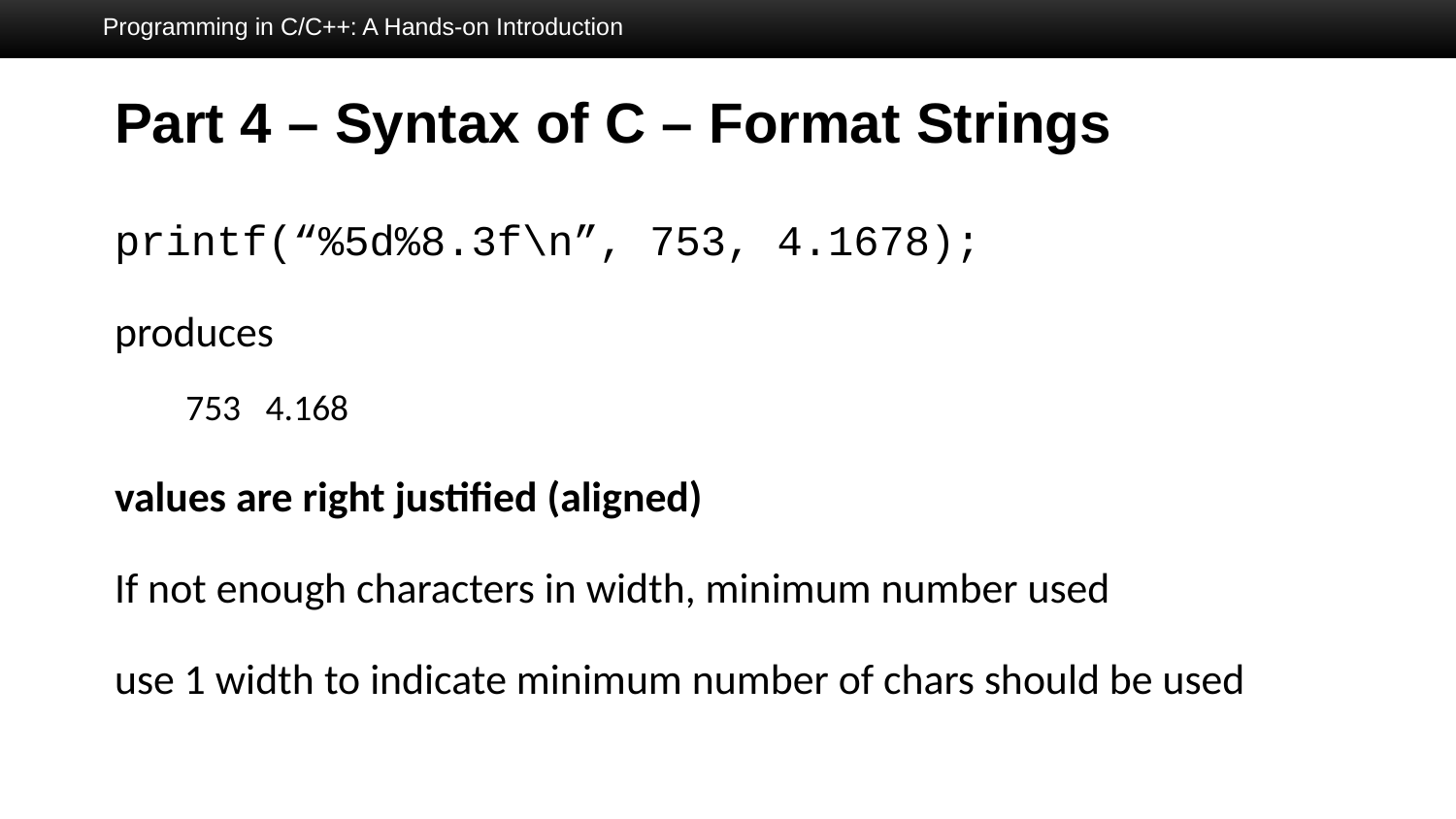

Programming in C/C++: A Hands-on Introduction
# Part 4 – Syntax of C – Format Strings
printf(“%5d%8.3f\n”, 753, 4.1678);
produces
  753   4.168
values are right justified (aligned)
If not enough characters in width, minimum number used
use 1 width to indicate minimum number of chars should be used